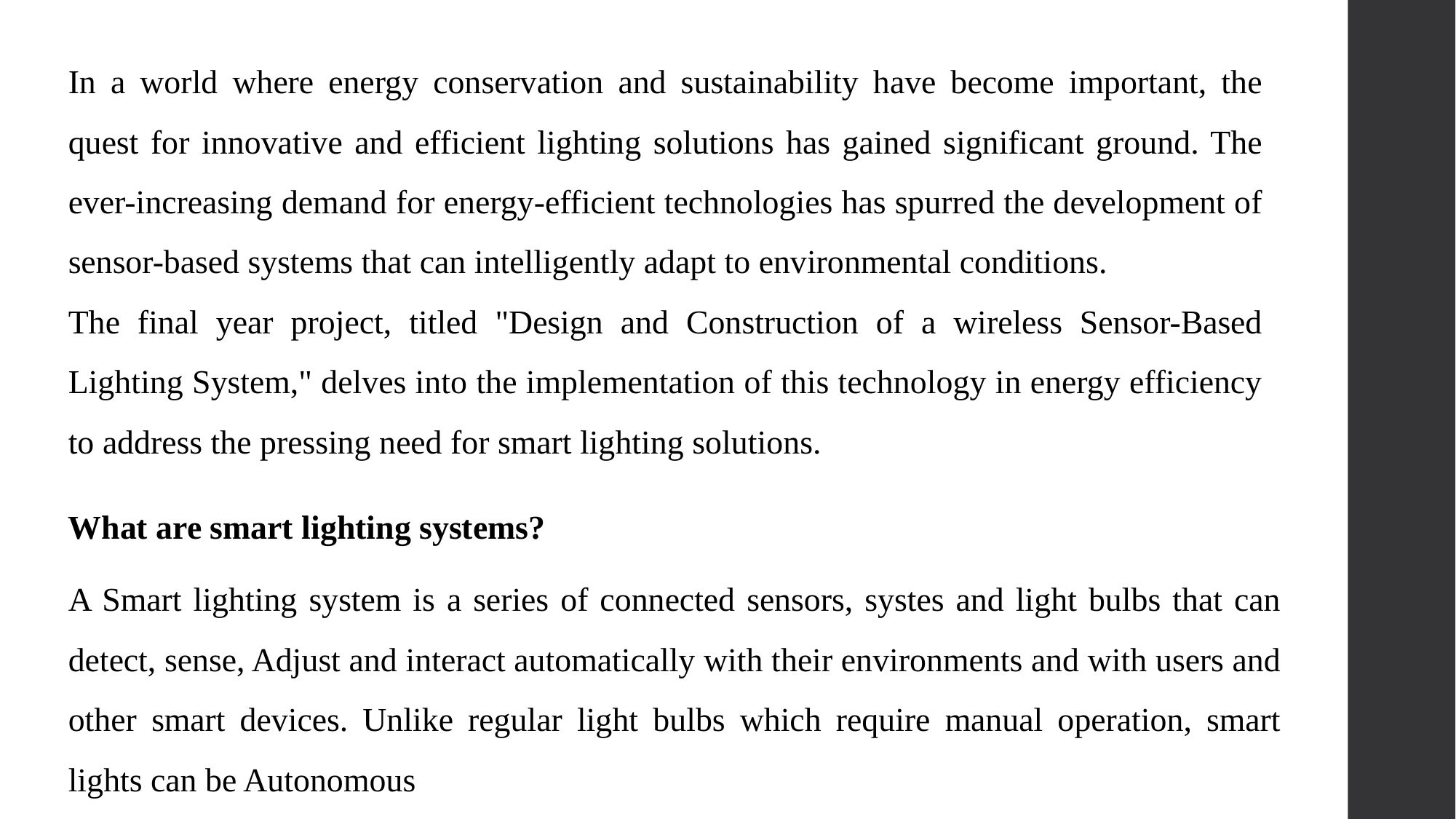

In a world where energy conservation and sustainability have become important, the quest for innovative and efficient lighting solutions has gained significant ground. The ever-increasing demand for energy-efficient technologies has spurred the development of sensor-based systems that can intelligently adapt to environmental conditions.
The final year project, titled "Design and Construction of a wireless Sensor-Based Lighting System," delves into the implementation of this technology in energy efficiency to address the pressing need for smart lighting solutions.
What are smart lighting systems?
A Smart lighting system is a series of connected sensors, systes and light bulbs that can detect, sense, Adjust and interact automatically with their environments and with users and other smart devices. Unlike regular light bulbs which require manual operation, smart lights can be Autonomous